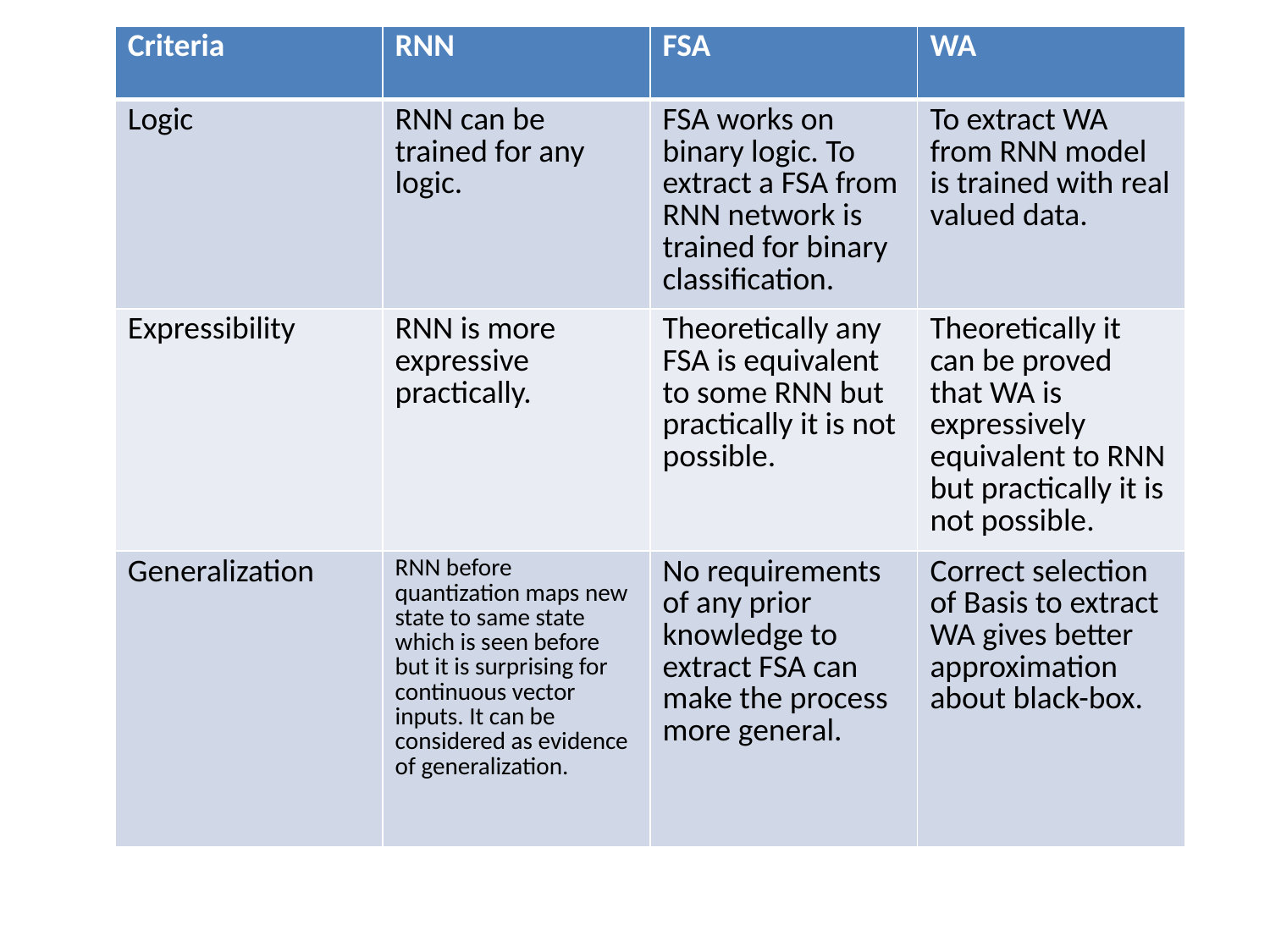

| Criteria | RNN | FSA | WA |
| --- | --- | --- | --- |
| Logic | RNN can be trained for any logic. | FSA works on binary logic. To extract a FSA from RNN network is trained for binary classification. | To extract WA from RNN model is trained with real valued data. |
| Expressibility | RNN is more expressive practically. | Theoretically any FSA is equivalent to some RNN but practically it is not possible. | Theoretically it can be proved that WA is expressively equivalent to RNN but practically it is not possible. |
| Generalization | RNN before quantization maps new state to same state which is seen before but it is surprising for continuous vector inputs. It can be considered as evidence of generalization. | No requirements of any prior knowledge to extract FSA can make the process more general. | Correct selection of Basis to extract WA gives better approximation about black-box. |